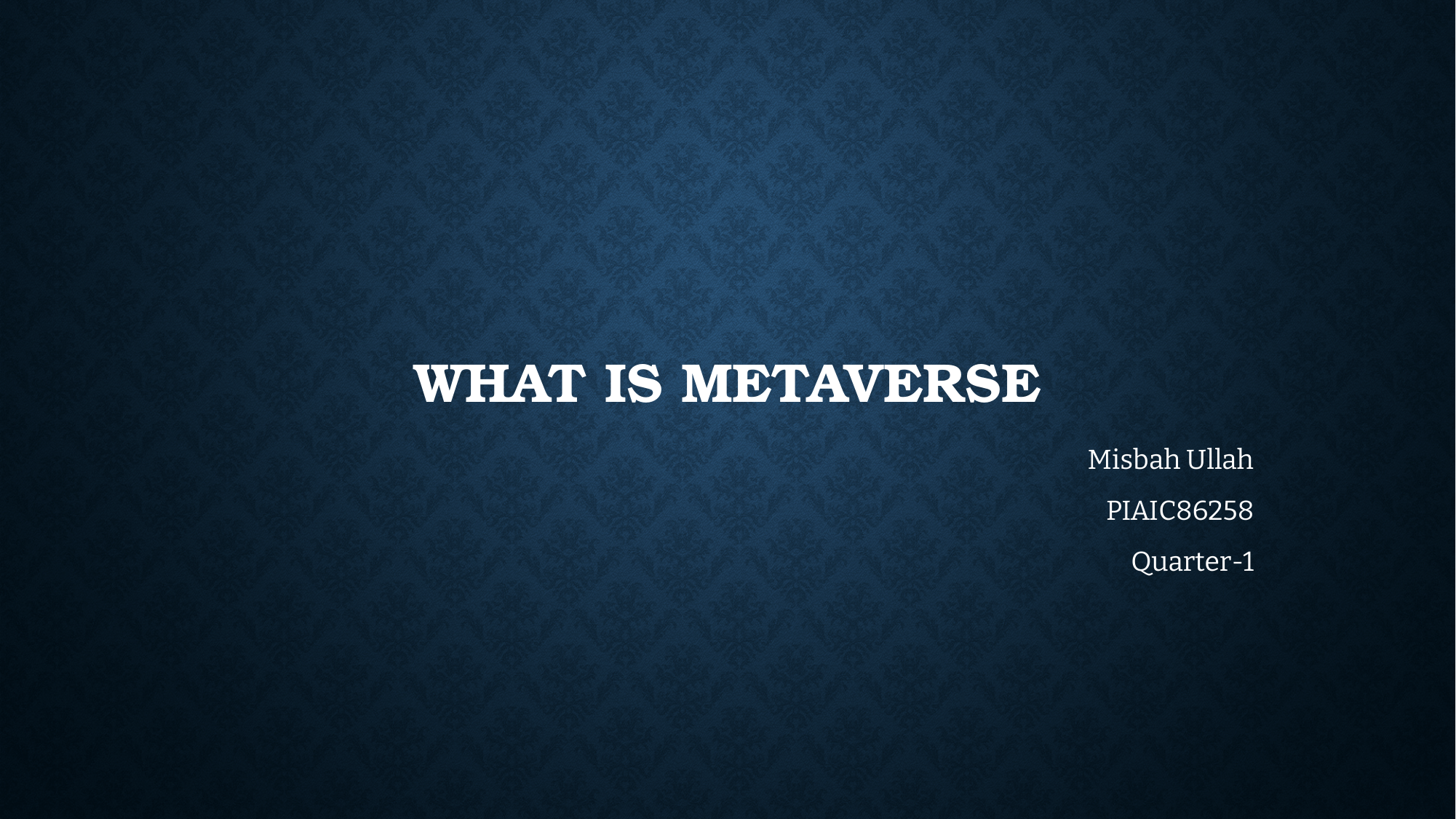

# What IS METAVERSE
Misbah Ullah
PIAIC86258
Quarter-1